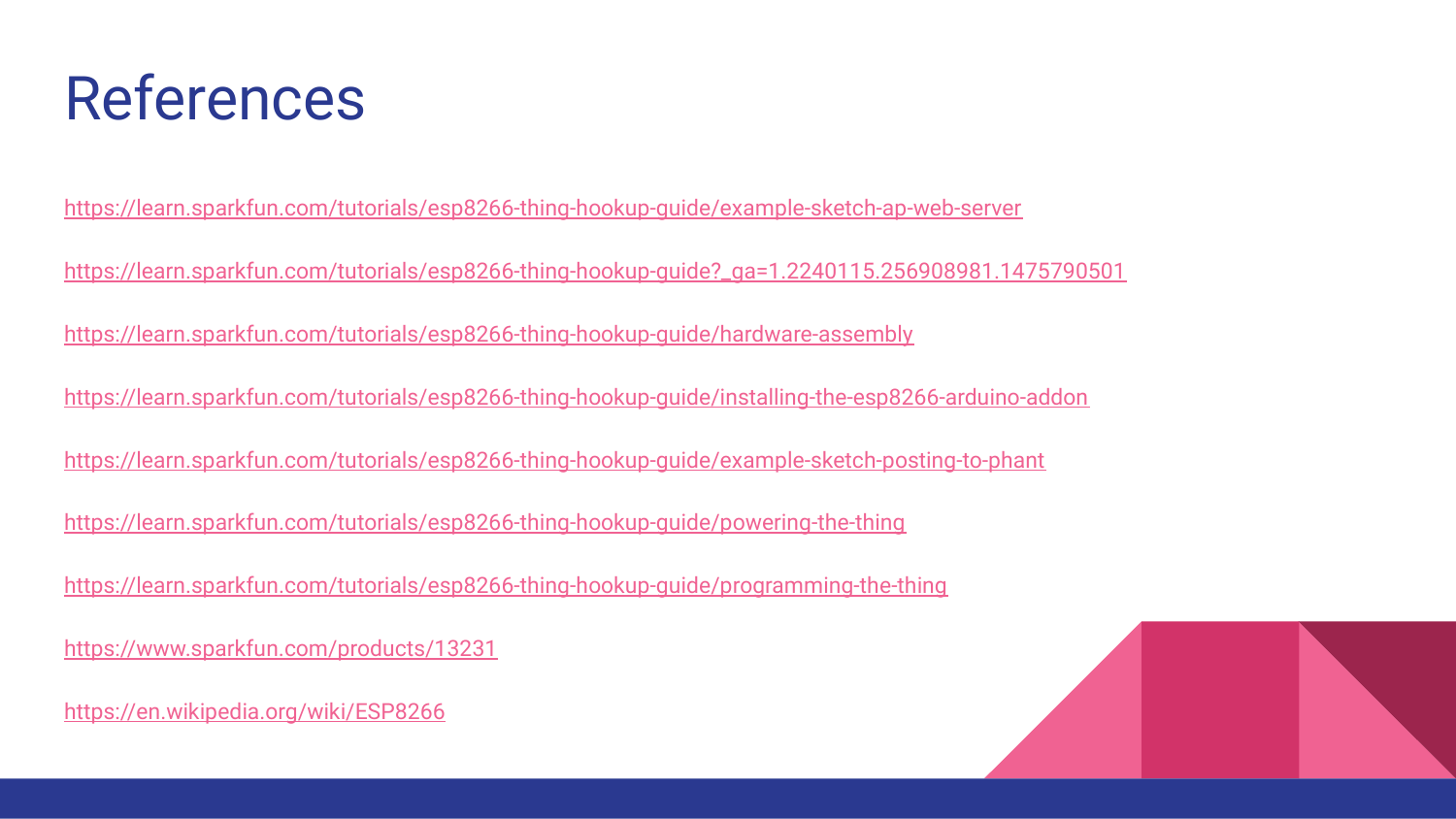

# References
https://learn.sparkfun.com/tutorials/esp8266-thing-hookup-guide/example-sketch-ap-web-server
https://learn.sparkfun.com/tutorials/esp8266-thing-hookup-guide?_ga=1.2240115.256908981.1475790501
https://learn.sparkfun.com/tutorials/esp8266-thing-hookup-guide/hardware-assembly
https://learn.sparkfun.com/tutorials/esp8266-thing-hookup-guide/installing-the-esp8266-arduino-addon
https://learn.sparkfun.com/tutorials/esp8266-thing-hookup-guide/example-sketch-posting-to-phant
https://learn.sparkfun.com/tutorials/esp8266-thing-hookup-guide/powering-the-thing
https://learn.sparkfun.com/tutorials/esp8266-thing-hookup-guide/programming-the-thing
https://www.sparkfun.com/products/13231
https://en.wikipedia.org/wiki/ESP8266